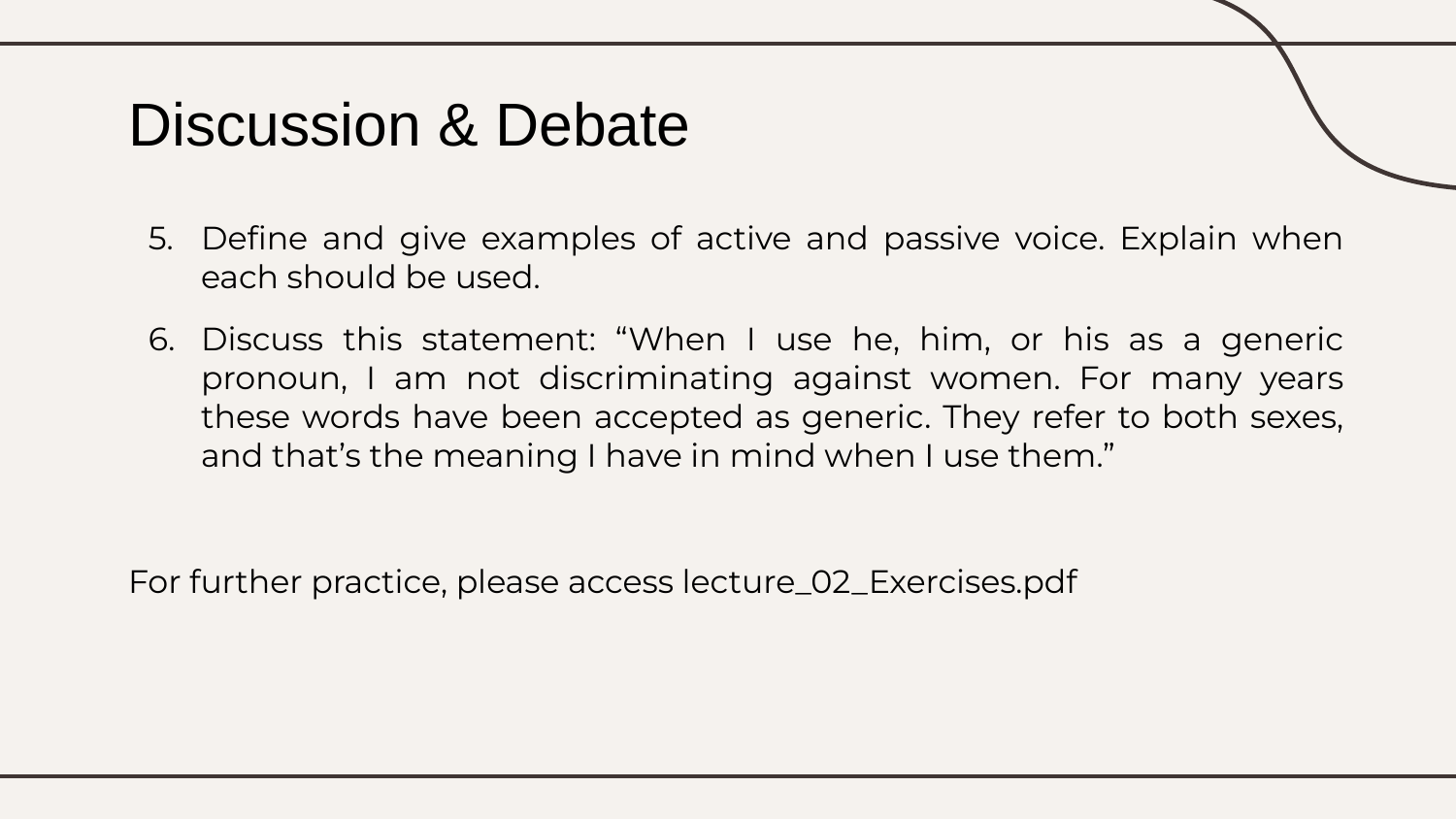

# Discussion & Debate
Define and give examples of active and passive voice. Explain when each should be used.
Discuss this statement: “When I use he, him, or his as a generic pronoun, I am not discriminating against women. For many years these words have been accepted as generic. They refer to both sexes, and that’s the meaning I have in mind when I use them.”

For further practice, please access lecture_02_Exercises.pdf